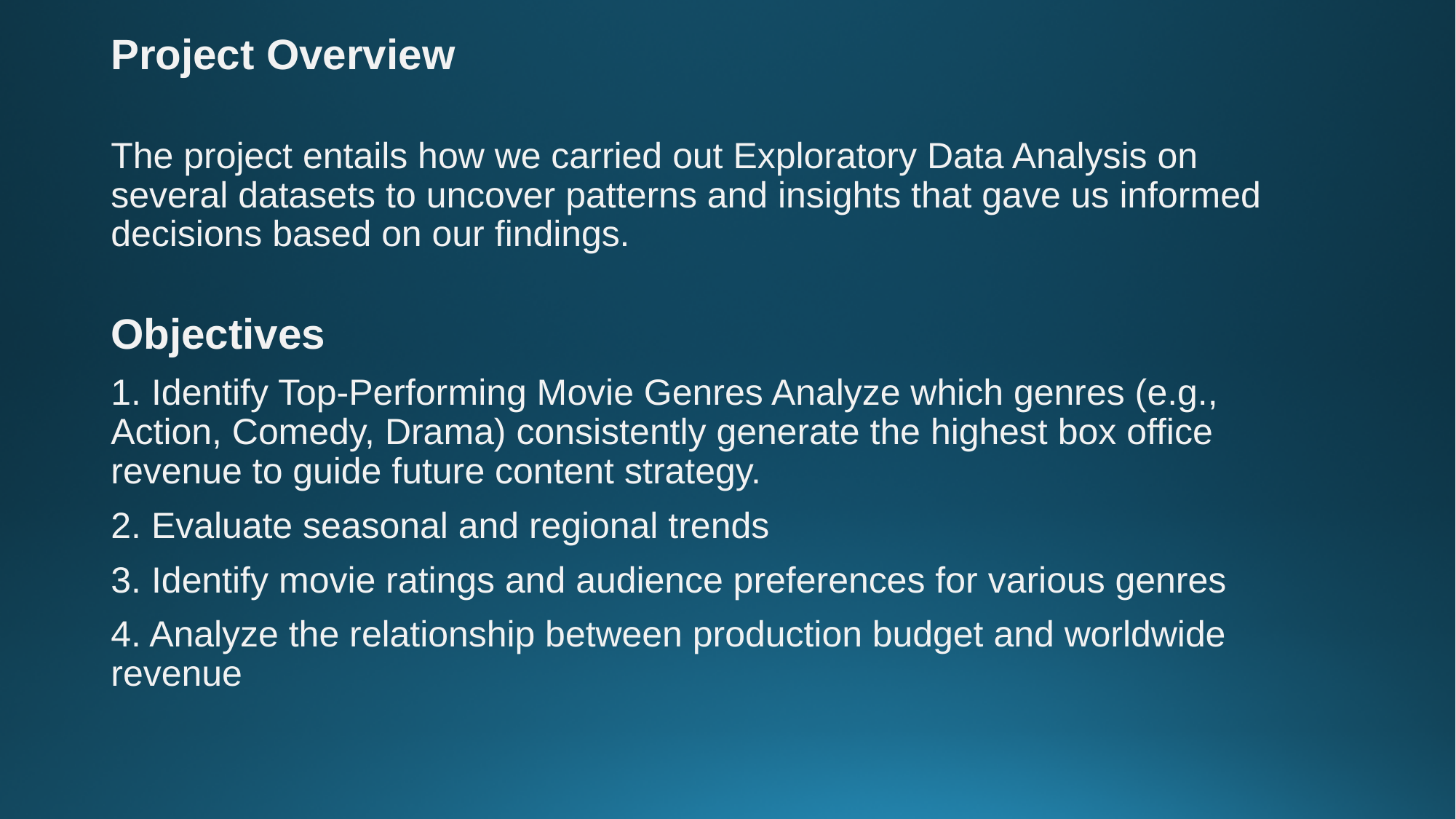

Project Overview

The project entails how we carried out Exploratory Data Analysis on several datasets to uncover patterns and insights that gave us informed decisions based on our findings.

Objectives
1. Identify Top-Performing Movie Genres Analyze which genres (e.g., Action, Comedy, Drama) consistently generate the highest box office revenue to guide future content strategy.
2. Evaluate seasonal and regional trends
3. Identify movie ratings and audience preferences for various genres
4. Analyze the relationship between production budget and worldwide revenue